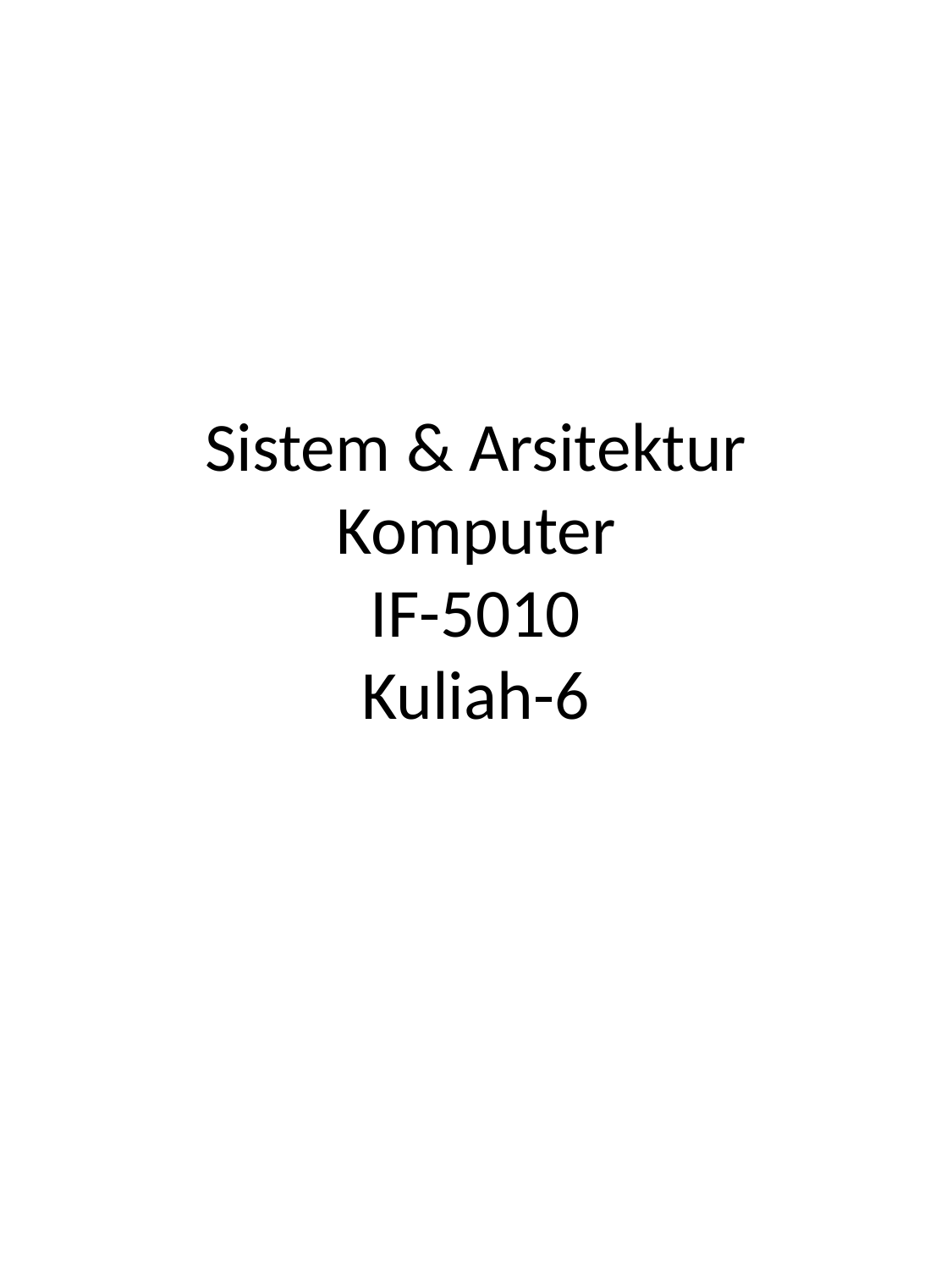

# Sistem & Arsitektur Komputer IF-5010 Kuliah-6